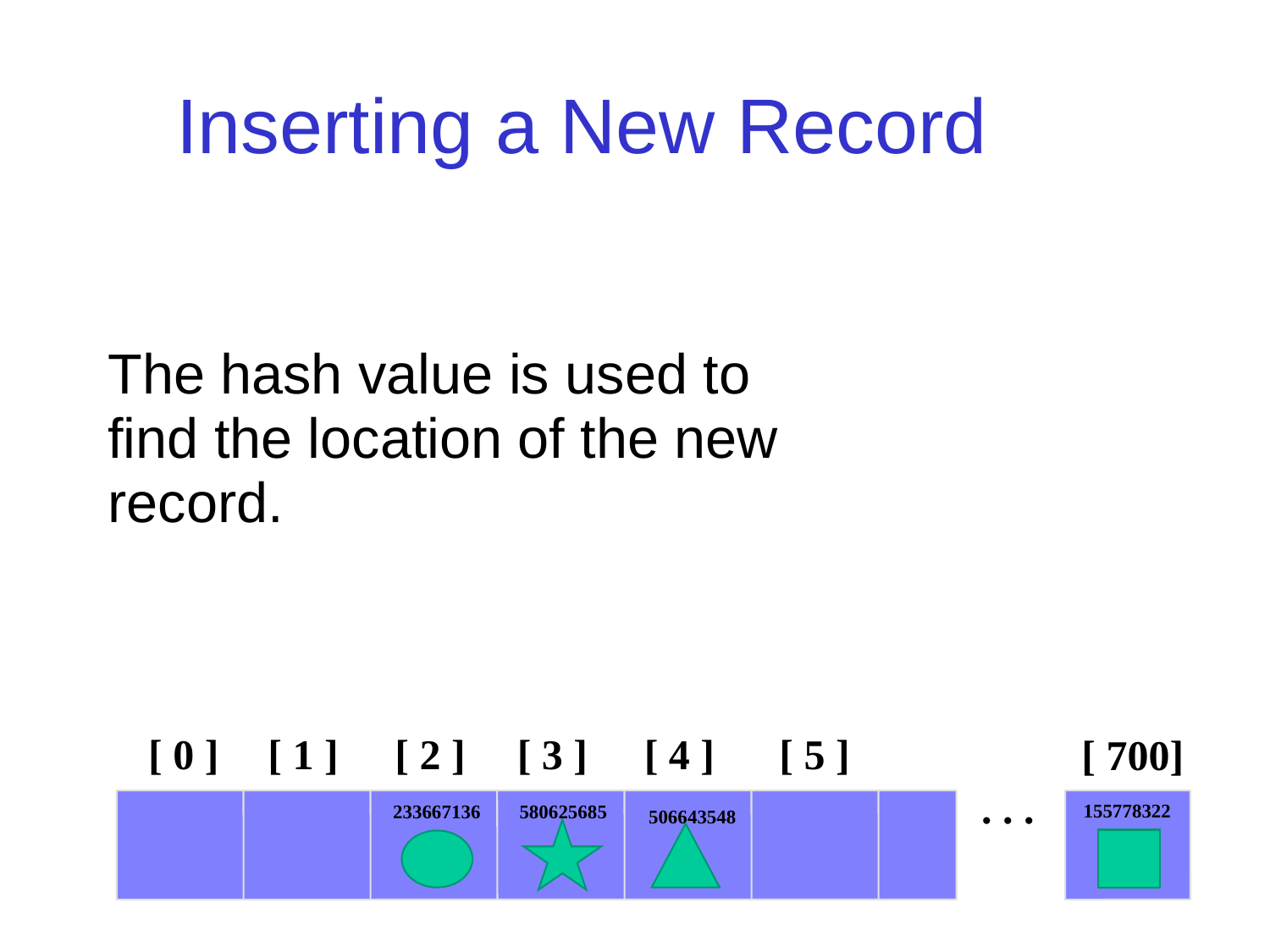

# Inserting a New Record

The hash value is used to find the location of the new record.

. . .
[ 0 ]
[ 1 ]
[ 2 ]
[ 3 ]
[ 4 ]
[ 5 ]
[ 700]

580625685
155778322
233667136
506643548